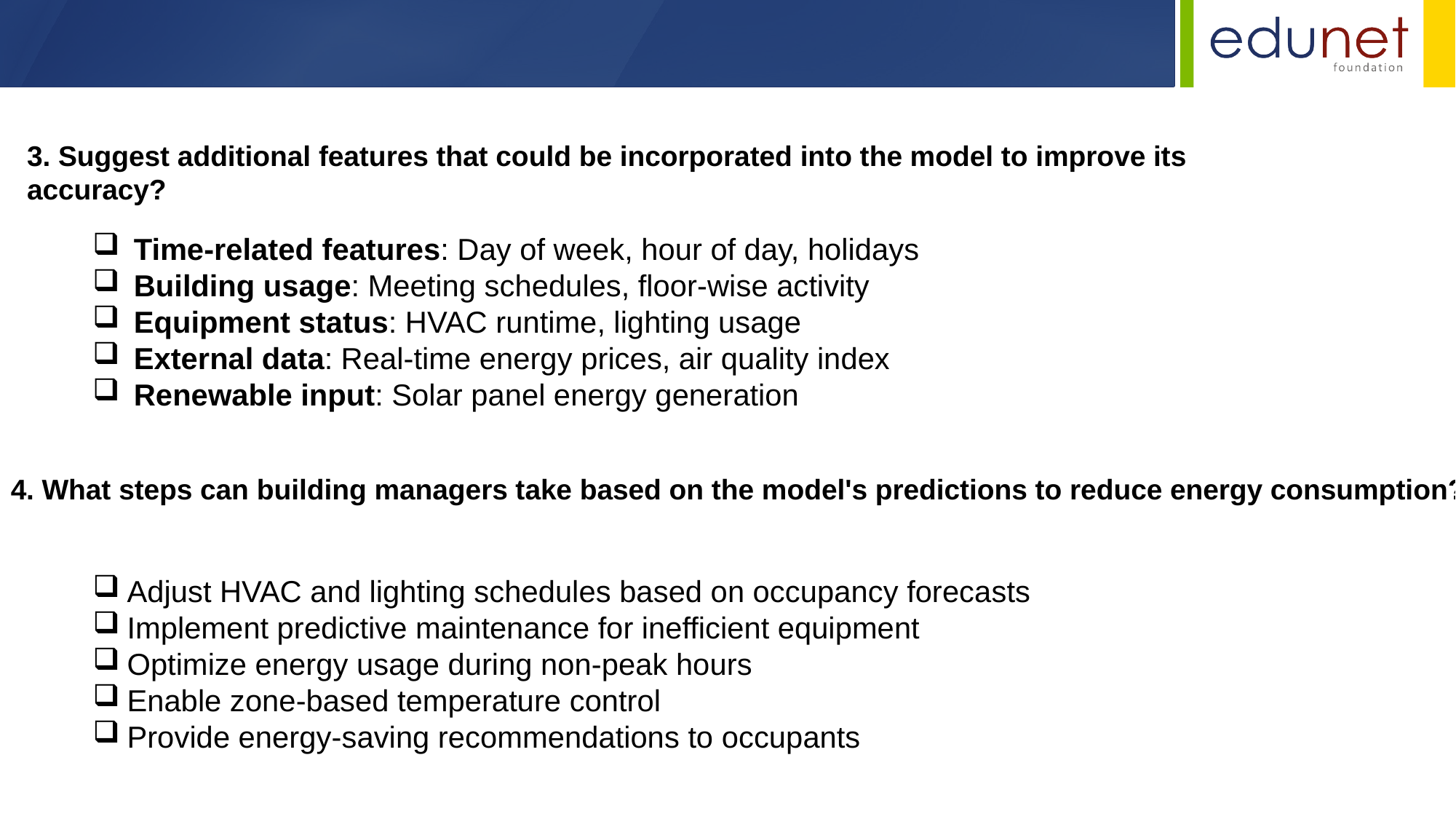

3. Suggest additional features that could be incorporated into the model to improve its accuracy?

Time-related features: Day of week, hour of day, holidays
Building usage: Meeting schedules, floor-wise activity
Equipment status: HVAC runtime, lighting usage
External data: Real-time energy prices, air quality index
Renewable input: Solar panel energy generation
4. What steps can building managers take based on the model's predictions to reduce energy consumption?

Adjust HVAC and lighting schedules based on occupancy forecasts
Implement predictive maintenance for inefficient equipment
Optimize energy usage during non-peak hours
Enable zone-based temperature control
Provide energy-saving recommendations to occupants